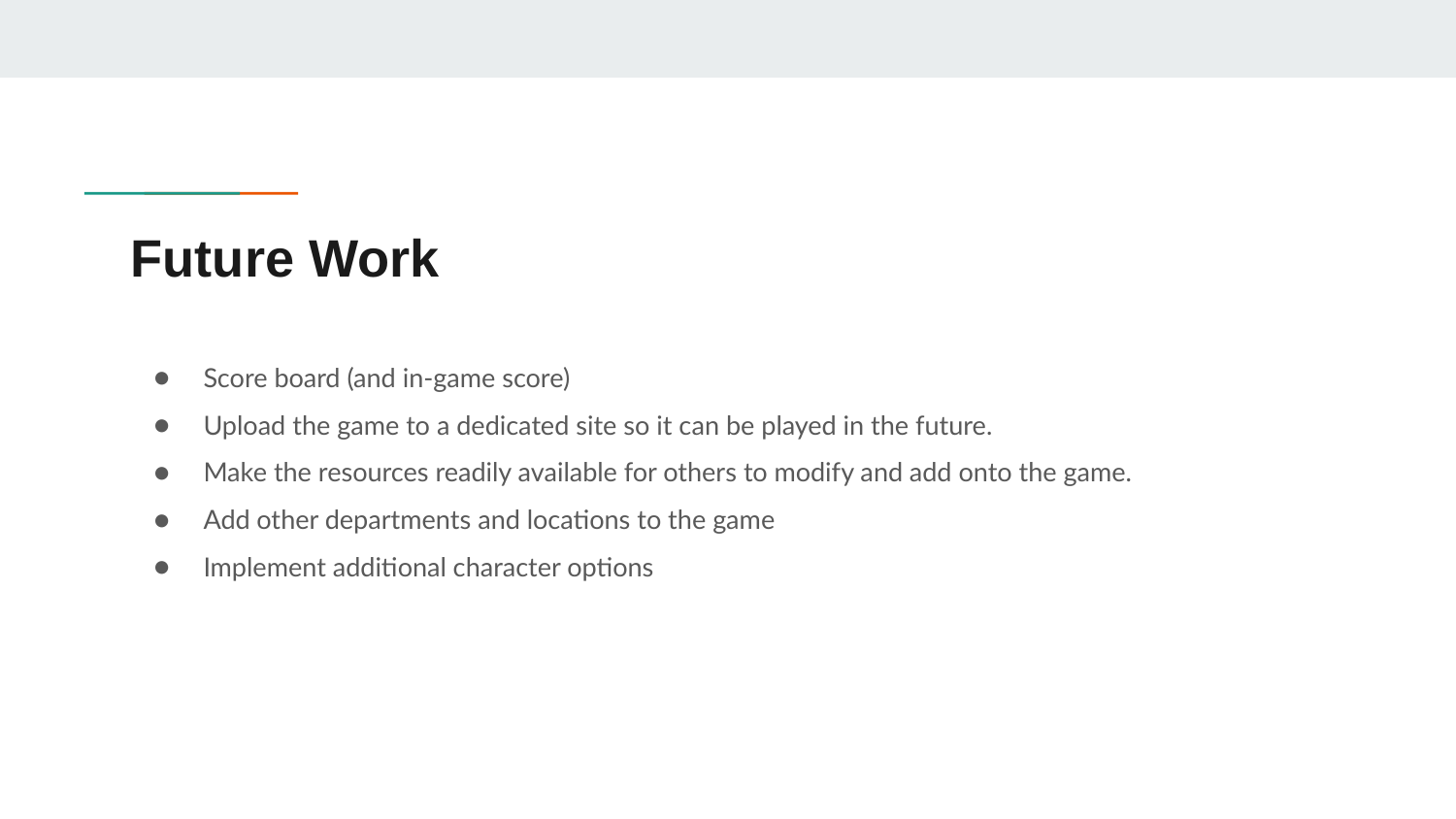

# Future Work
Score board (and in-game score)
Upload the game to a dedicated site so it can be played in the future.
Make the resources readily available for others to modify and add onto the game.
Add other departments and locations to the game
Implement additional character options